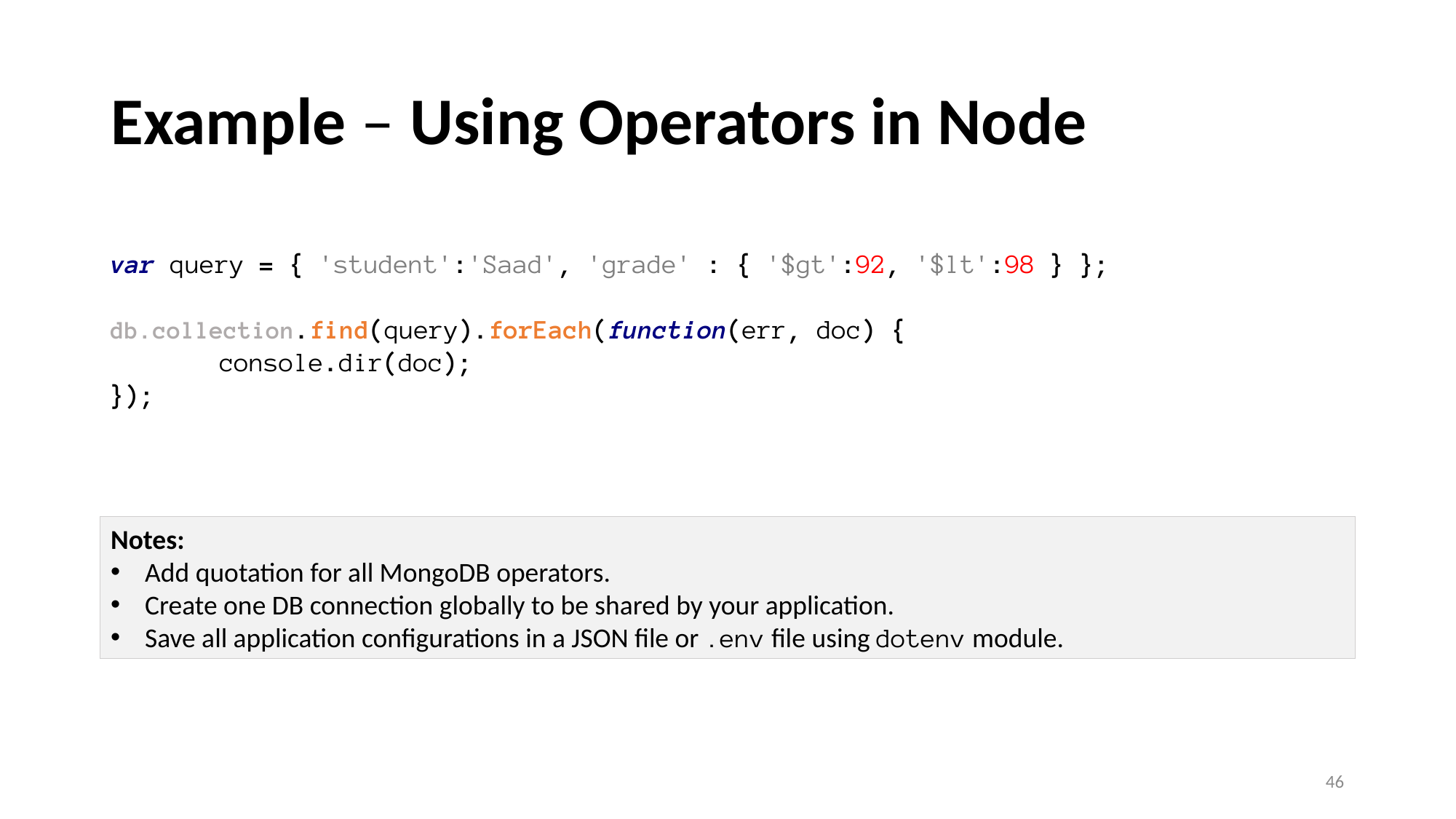

# Example – Using Operators in Node
var query = { 'student':'Saad', 'grade' : { '$gt':92, '$lt':98 } };

db.collection.find(query).forEach(function(err, doc) {
	console.dir(doc);
});
Notes:
Add quotation for all MongoDB operators.
Create one DB connection globally to be shared by your application.
Save all application configurations in a JSON file or .env file using dotenv module.
46